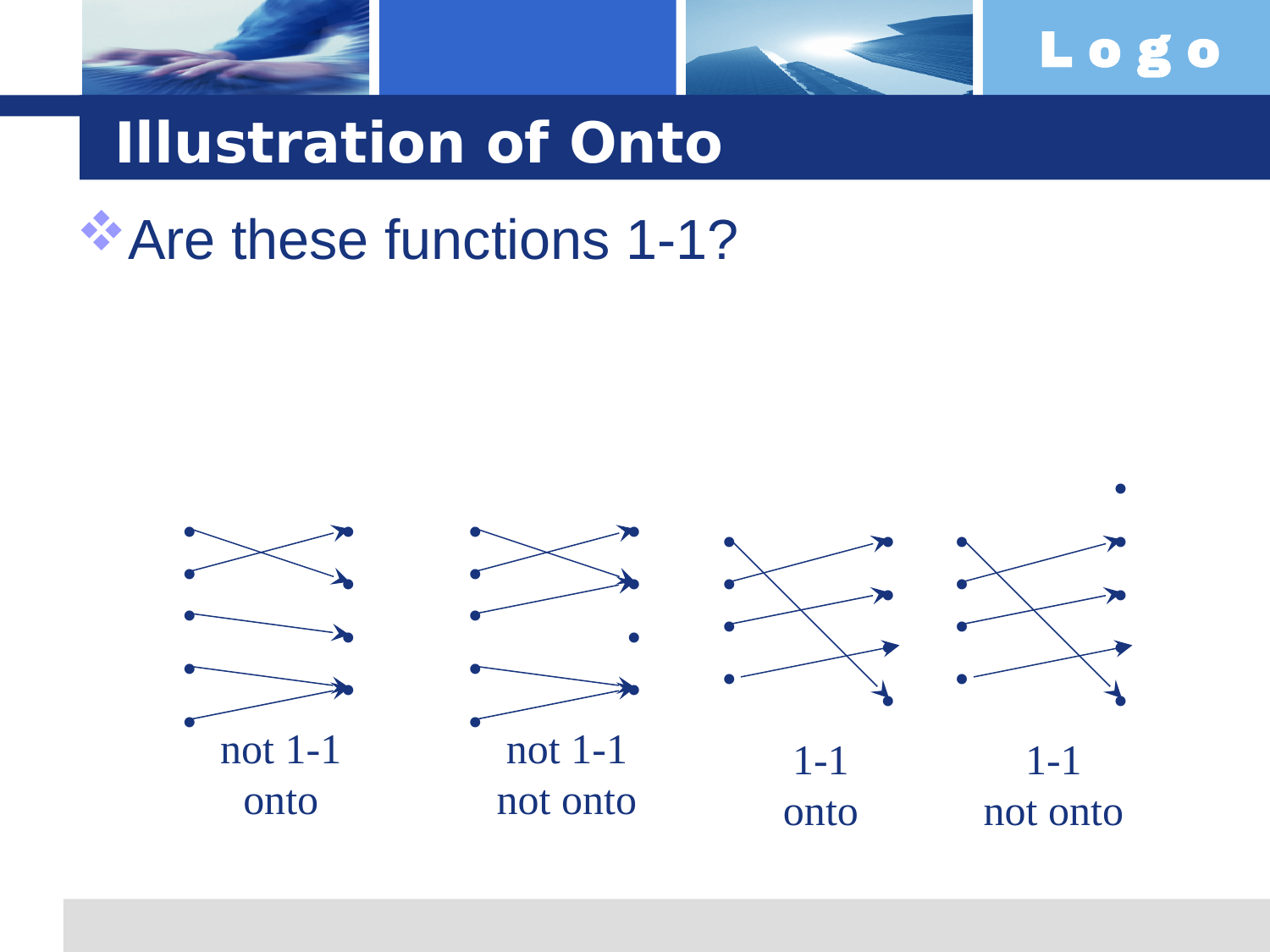

# Illustration of Onto
Are these functions 1-1?
•
•
•
•
•
•
•
•
•

•
•

•
•
•
•
•
•
•
•

•

•

•
•

•
•
•
•
•

•

•
•

•
•
•

•

not 1-1
onto
not 1-1
not onto
1-1
onto
1-1
not onto
35